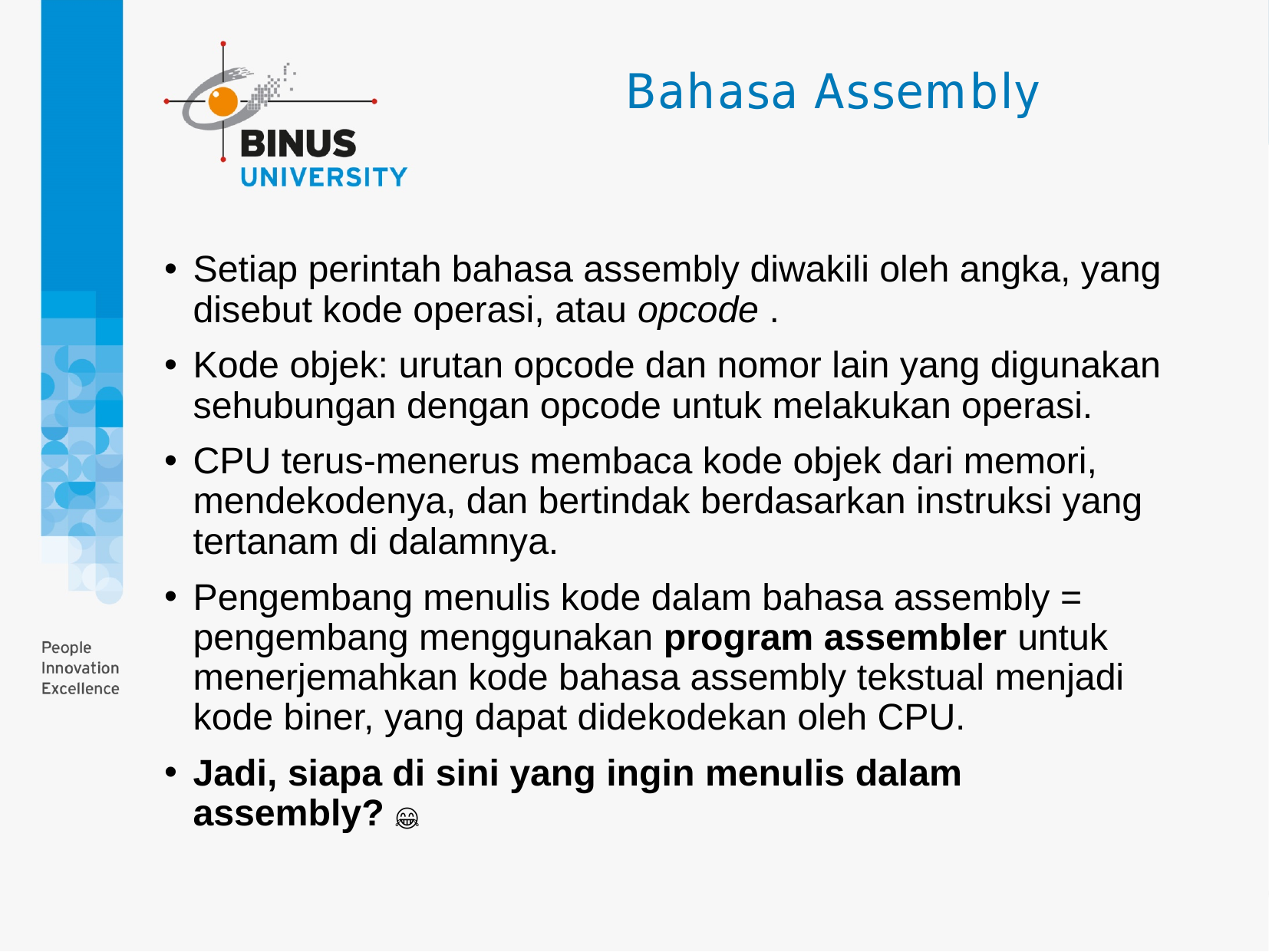

Bahasa Assembly
Setiap perintah bahasa assembly diwakili oleh angka, yang disebut kode operasi, atau opcode .
Kode objek: urutan opcode dan nomor lain yang digunakan sehubungan dengan opcode untuk melakukan operasi.
CPU terus-menerus membaca kode objek dari memori, mendekodenya, dan bertindak berdasarkan instruksi yang tertanam di dalamnya.
Pengembang menulis kode dalam bahasa assembly = pengembang menggunakan program assembler untuk menerjemahkan kode bahasa assembly tekstual menjadi kode biner, yang dapat didekodekan oleh CPU.
Jadi, siapa di sini yang ingin menulis dalam assembly? 😂